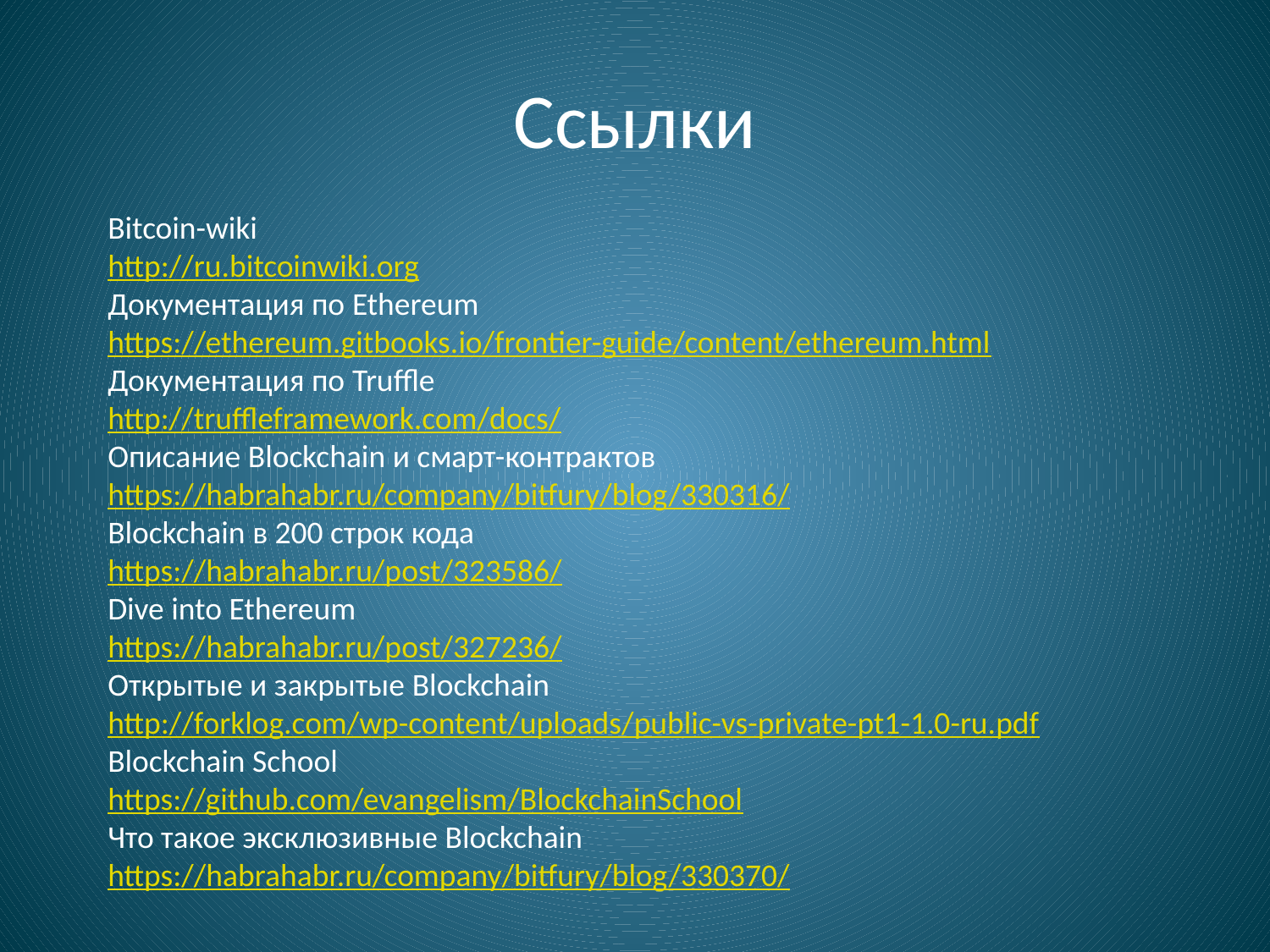

# Ссылки
Bitcoin-wiki
http://ru.bitcoinwiki.org
Документация по Ethereum
https://ethereum.gitbooks.io/frontier-guide/content/ethereum.html
Документация по Truffle
http://truffleframework.com/docs/
Описание Blockchain и смарт-контрактов
https://habrahabr.ru/company/bitfury/blog/330316/
Blockchain в 200 строк кода
https://habrahabr.ru/post/323586/
Dive into Ethereum
https://habrahabr.ru/post/327236/
Открытые и закрытые Blockchain
http://forklog.com/wp-content/uploads/public-vs-private-pt1-1.0-ru.pdf
Blockchain School
https://github.com/evangelism/BlockchainSchool
Что такое эксклюзивные Blockchain
https://habrahabr.ru/company/bitfury/blog/330370/